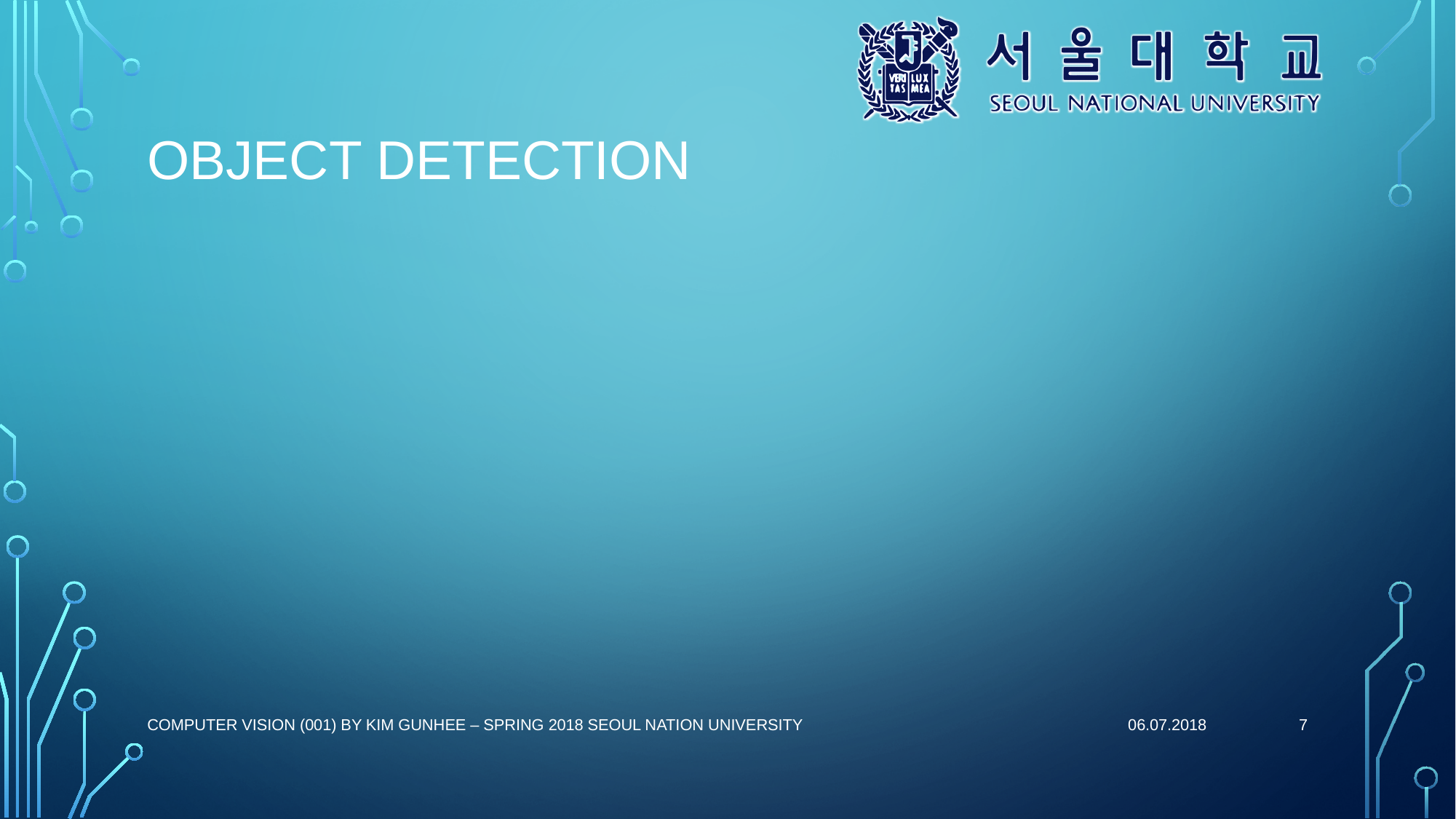

# Object Detection

7
Computer Vision (001) by Kim Gunhee – Spring 2018 Seoul Nation university
06.07.2018